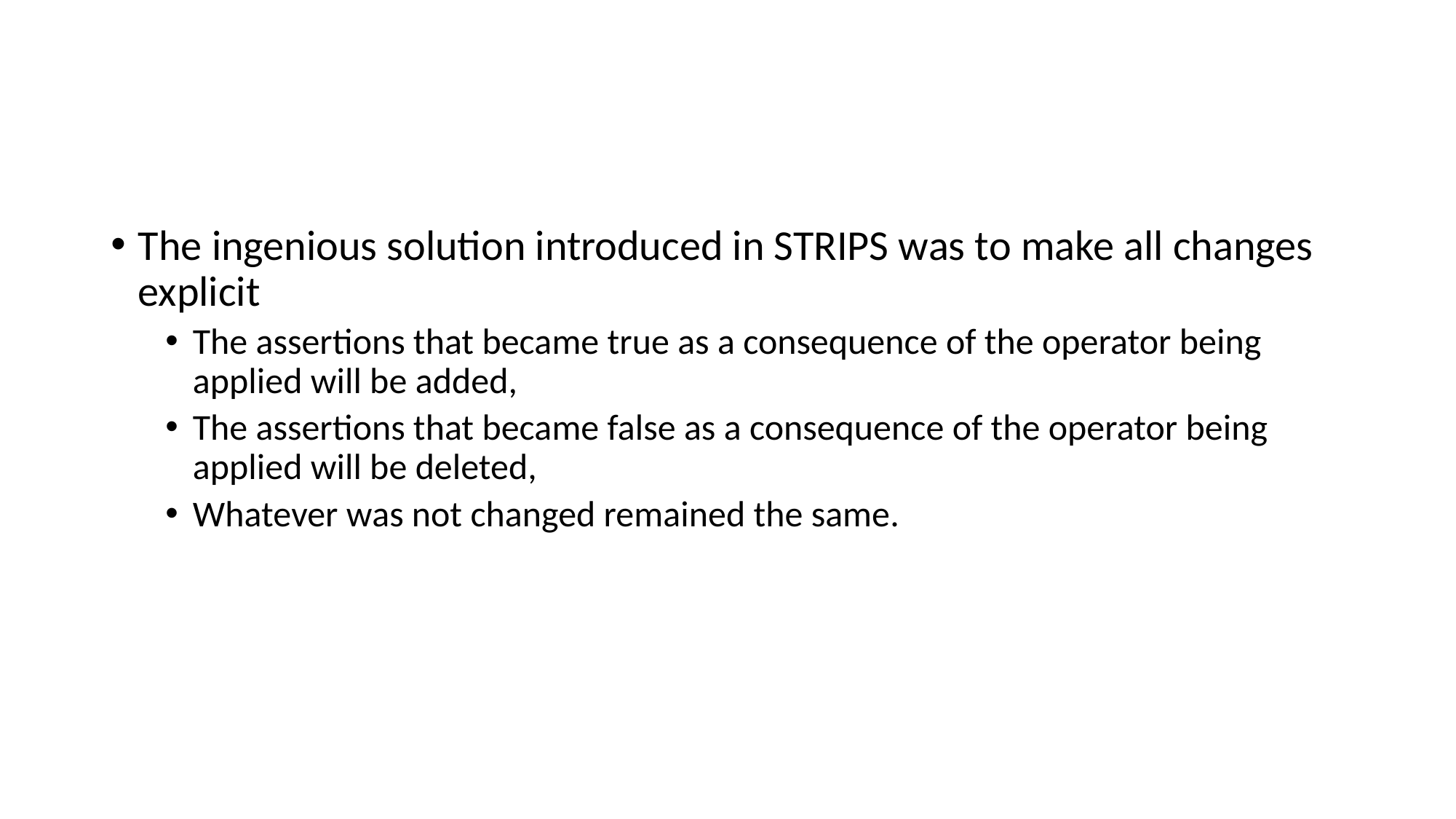

#
The ingenious solution introduced in STRIPS was to make all changes explicit
The assertions that became true as a consequence of the operator being applied will be added,
The assertions that became false as a consequence of the operator being applied will be deleted,
Whatever was not changed remained the same.